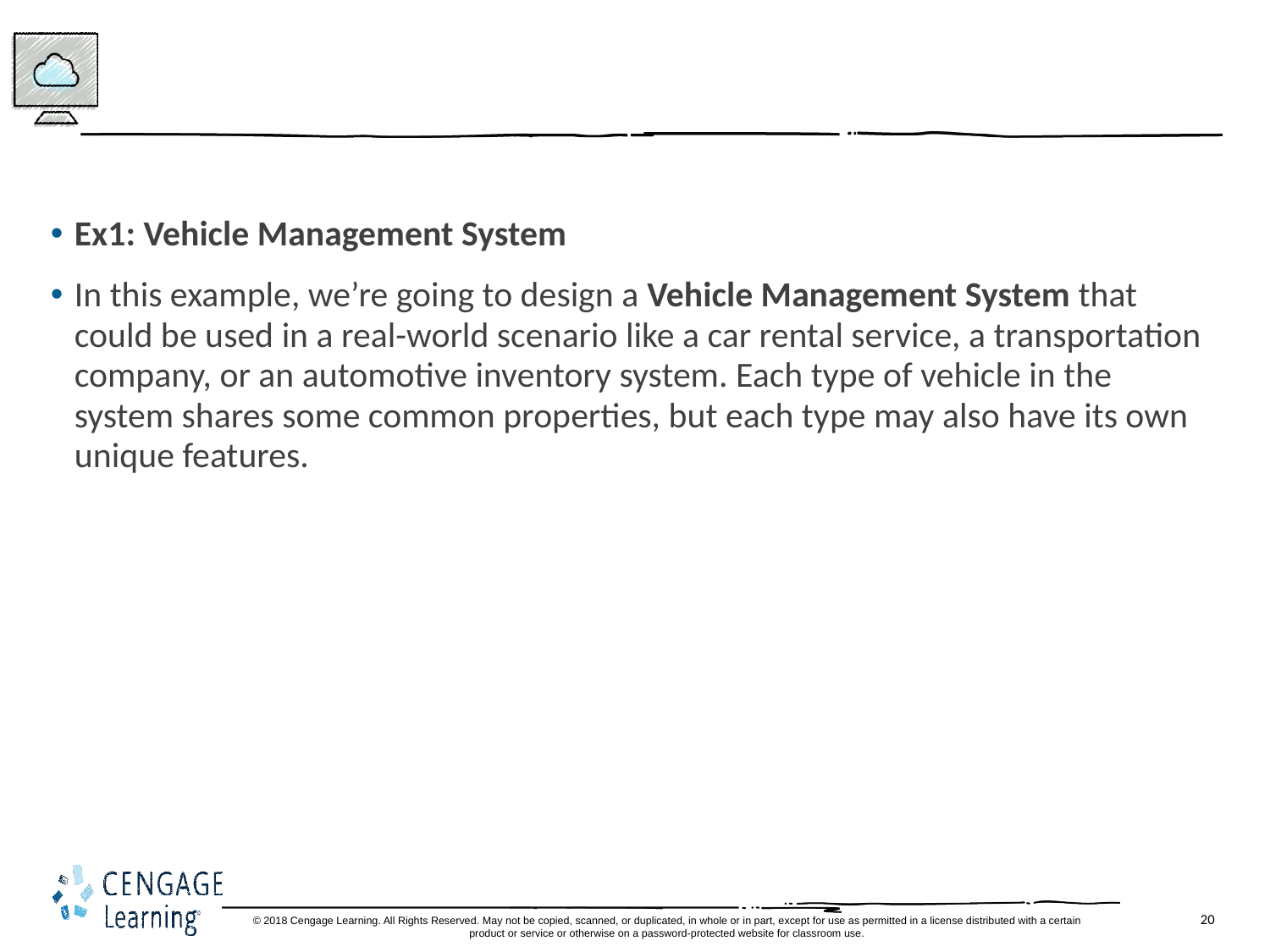

#
Ex1: Vehicle Management System
In this example, we’re going to design a Vehicle Management System that could be used in a real-world scenario like a car rental service, a transportation company, or an automotive inventory system. Each type of vehicle in the system shares some common properties, but each type may also have its own unique features.